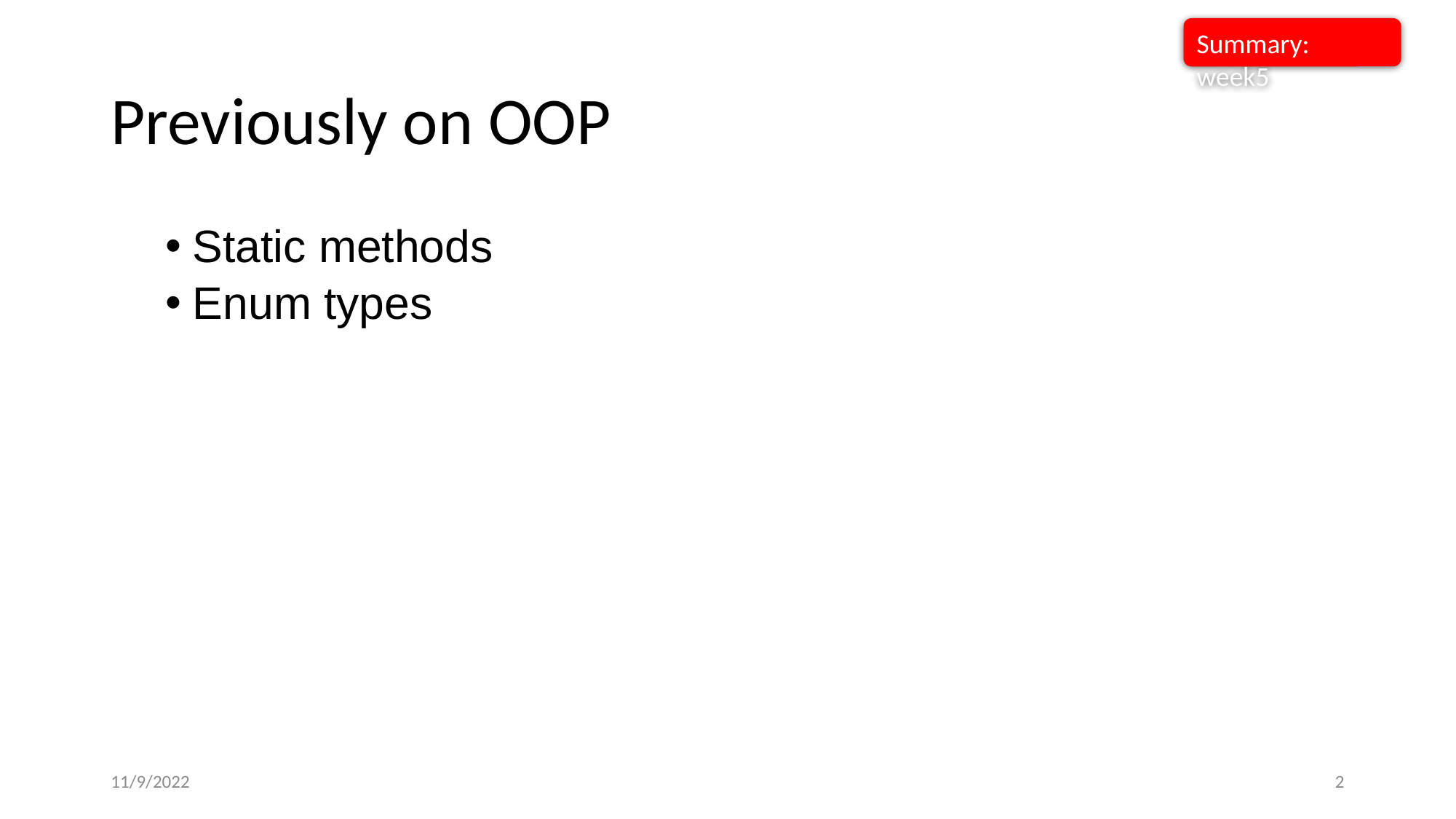

Summary: week5
# Previously on OOP
Static methods
Enum types
11/9/2022
2